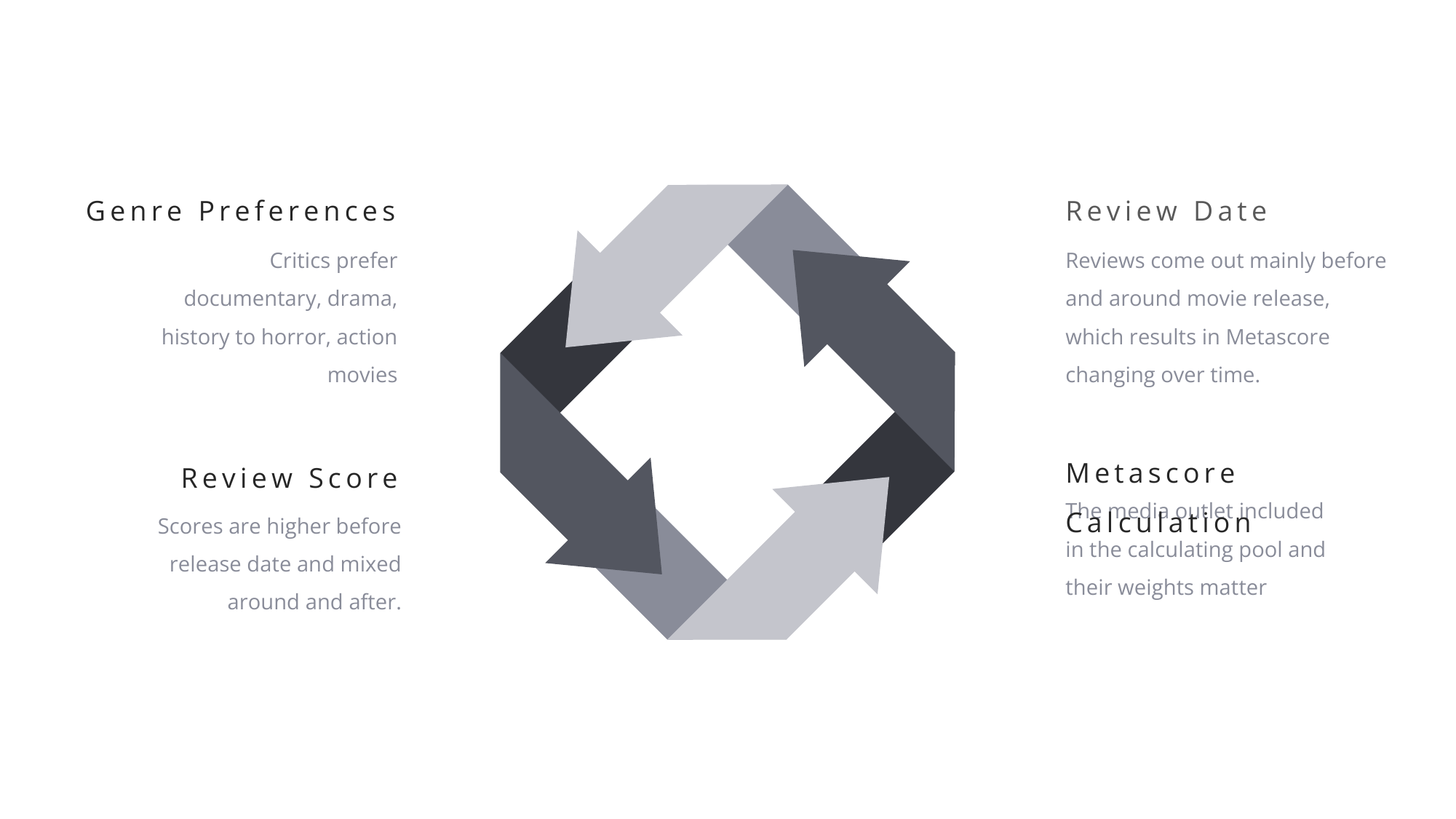

Genre Preferences
Critics prefer documentary, drama, history to horror, action movies
Review Date
Reviews come out mainly before and around movie release, which results in Metascore changing over time.

Metascore Calculation
The media outlet included in the calculating pool and their weights matter
Review Score
Scores are higher before release date and mixed around and after.